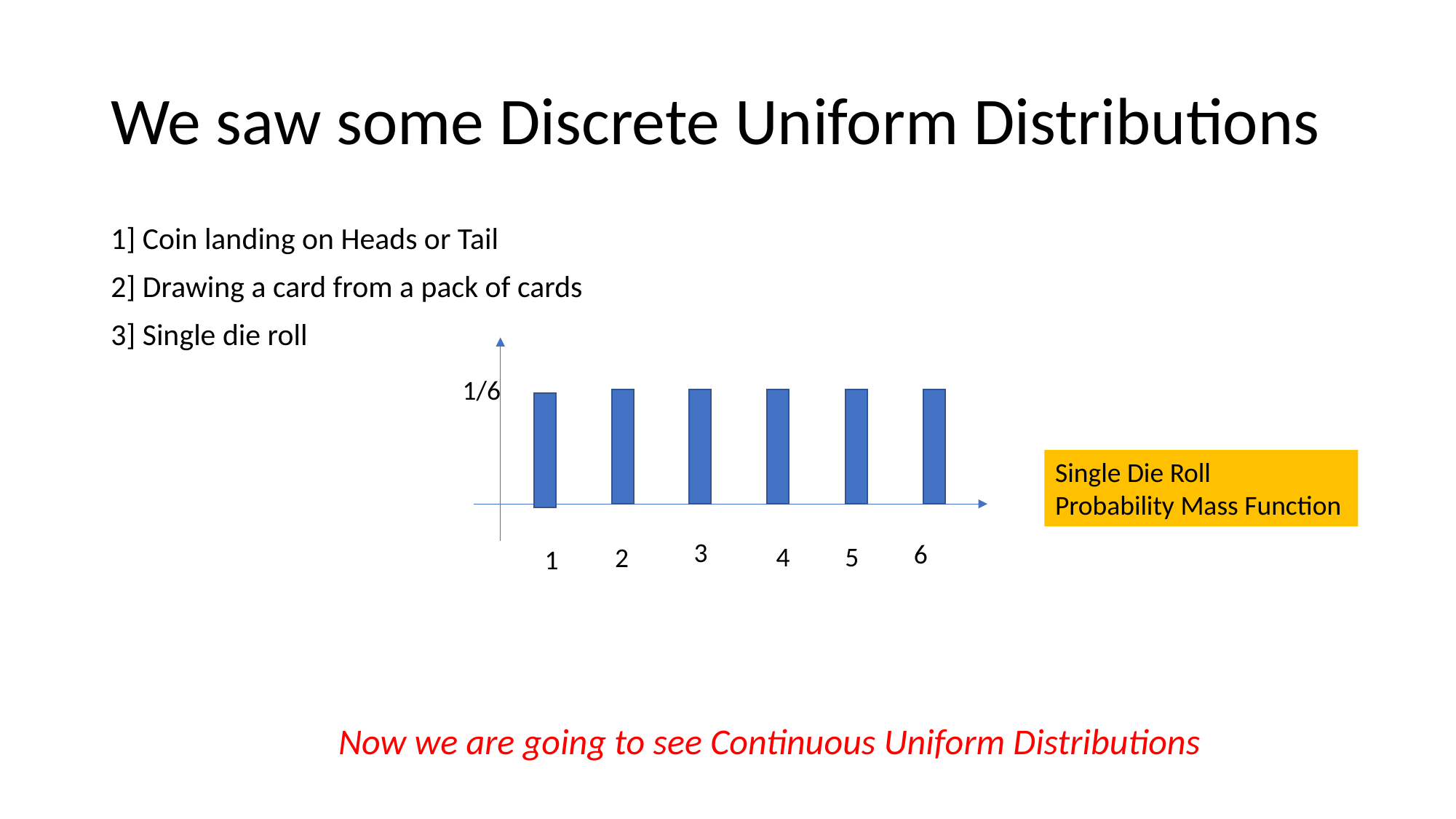

# We saw some Discrete Uniform Distributions
1] Coin landing on Heads or Tail
2] Drawing a card from a pack of cards
3] Single die roll

1/6

Single Die Roll
Probability Mass Function
3
6
4
5
2
1
Now we are going to see Continuous Uniform Distributions